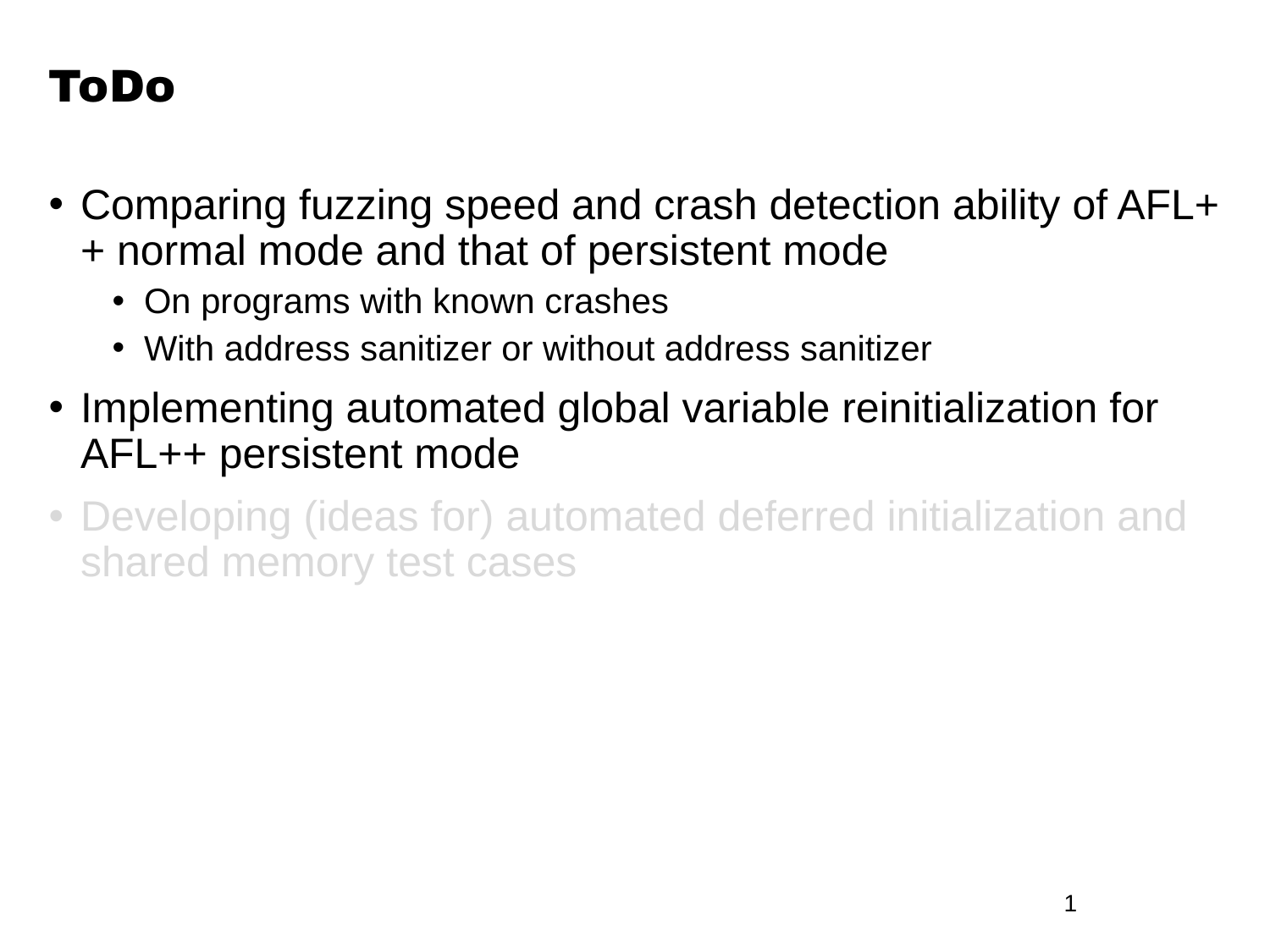

# ToDo
Comparing fuzzing speed and crash detection ability of AFL++ normal mode and that of persistent mode
On programs with known crashes
With address sanitizer or without address sanitizer
Implementing automated global variable reinitialization for AFL++ persistent mode
Developing (ideas for) automated deferred initialization and shared memory test cases